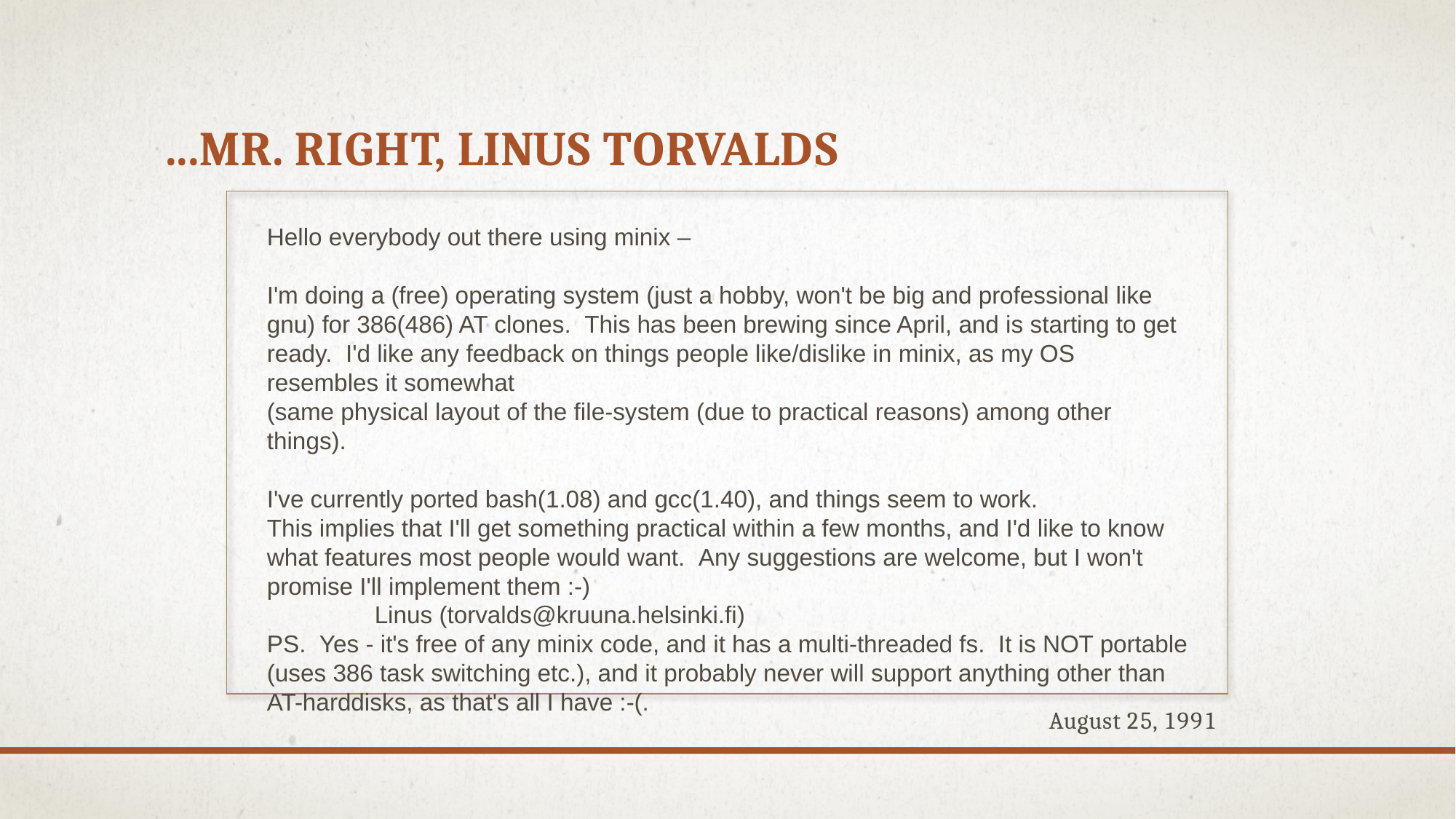

# ...Mr. Right, Linus Torvalds

Hello everybody out there using minix –

I'm doing a (free) operating system (just a hobby, won't be big and professional like gnu) for 386(486) AT clones.  This has been brewing since April, and is starting to get ready.  I'd like any feedback on things people like/dislike in minix, as my OS resembles it somewhat
(same physical layout of the file-system (due to practical reasons) among other things).

I've currently ported bash(1.08) and gcc(1.40), and things seem to work. 
This implies that I'll get something practical within a few months, and I'd like to know what features most people would want.  Any suggestions are welcome, but I won't promise I'll implement them :-)
                Linus (torvalds@kruuna.helsinki.fi)
PS.  Yes - it's free of any minix code, and it has a multi-threaded fs.  It is NOT portable (uses 386 task switching etc.), and it probably never will support anything other than AT-harddisks, as that's all I have :-(.
August 25, 1991